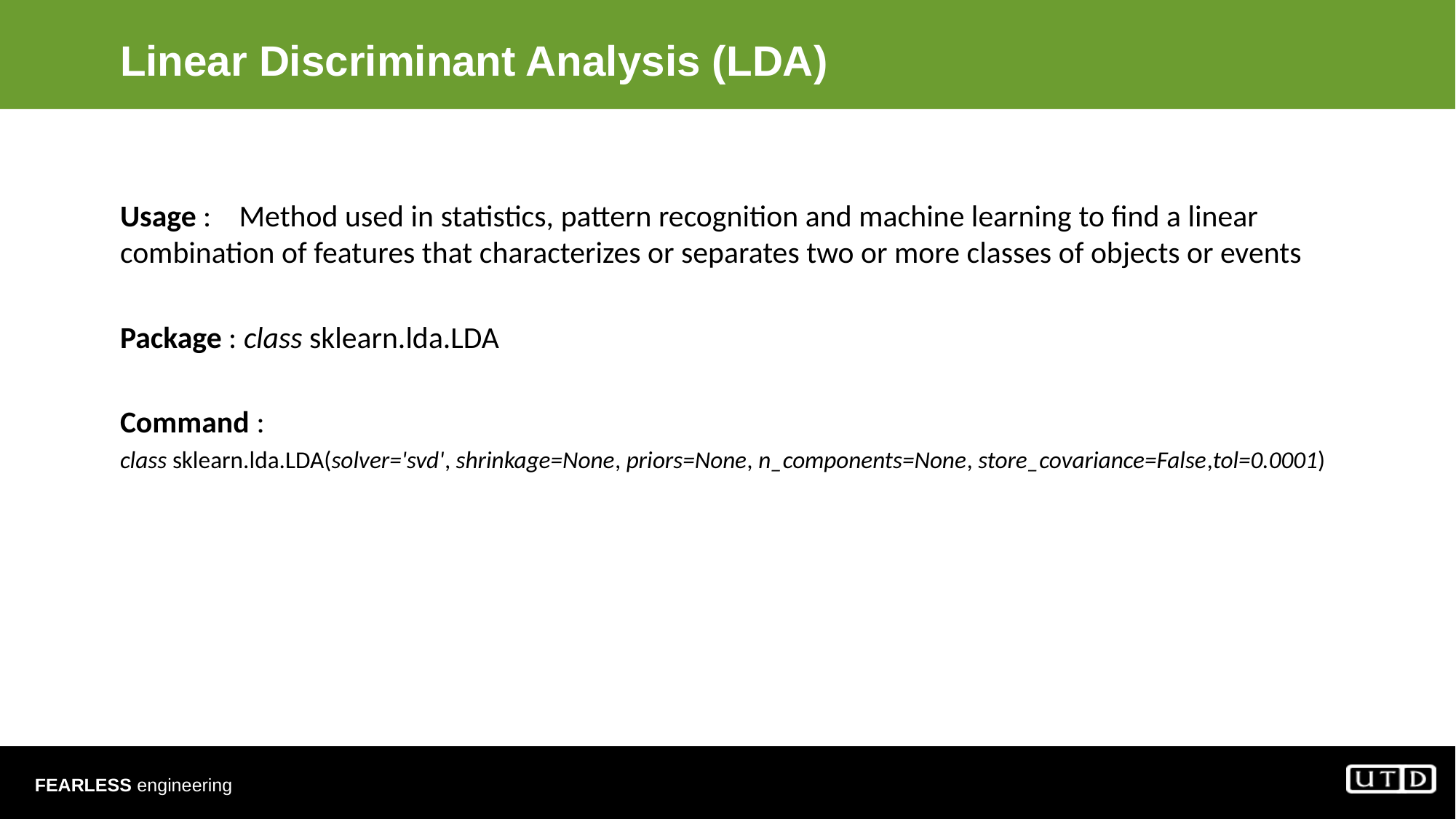

# Linear Discriminant Analysis (LDA)
Usage :    Method used in statistics, pattern recognition and machine learning to find a linear combination of features that characterizes or separates two or more classes of objects or events

Package : class sklearn.lda.LDA

Command :
class sklearn.lda.LDA(solver='svd', shrinkage=None, priors=None, n_components=None, store_covariance=False,tol=0.0001)